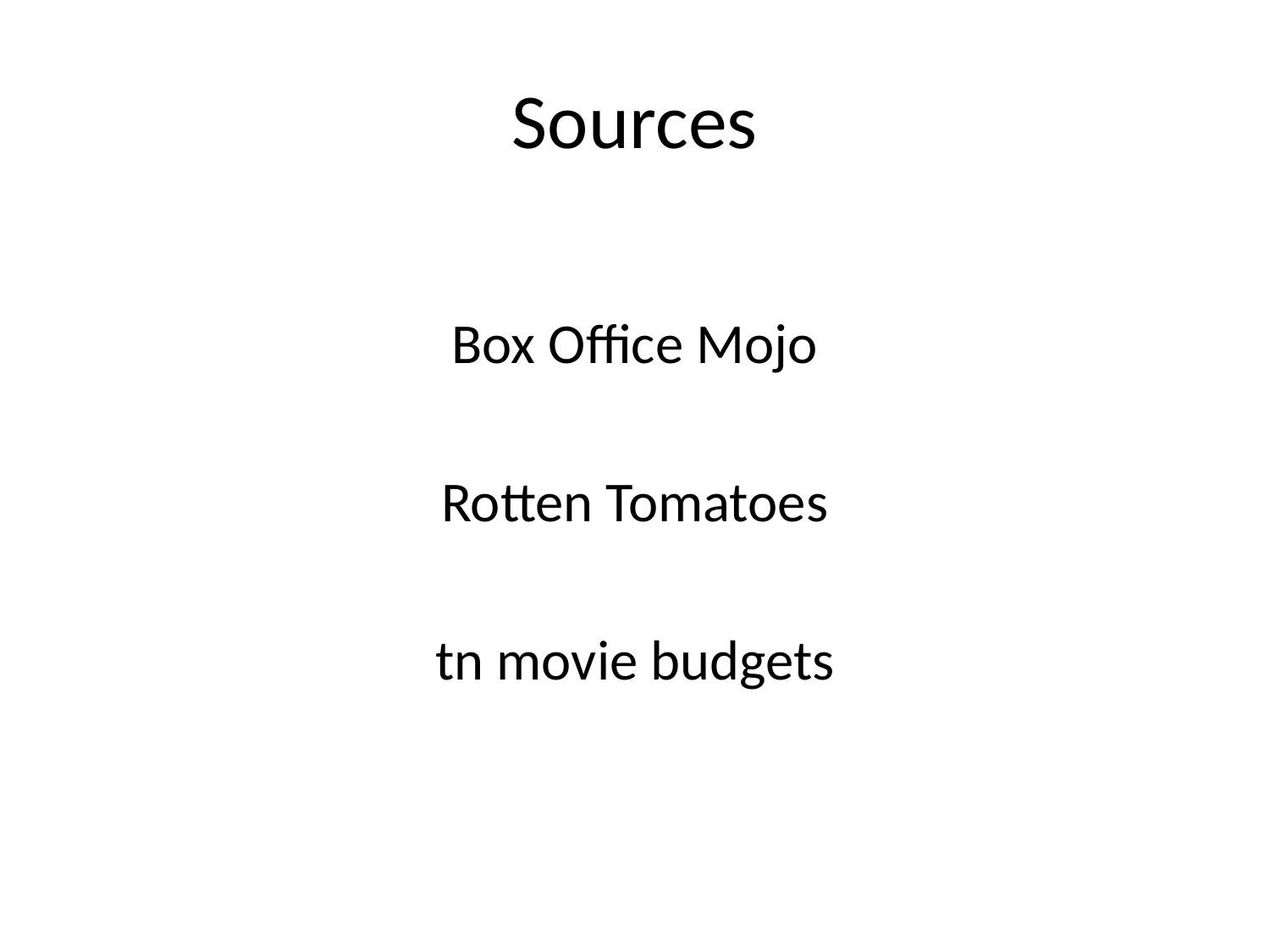

# Sources

Box Office Mojo

Rotten Tomatoes

tn movie budgets